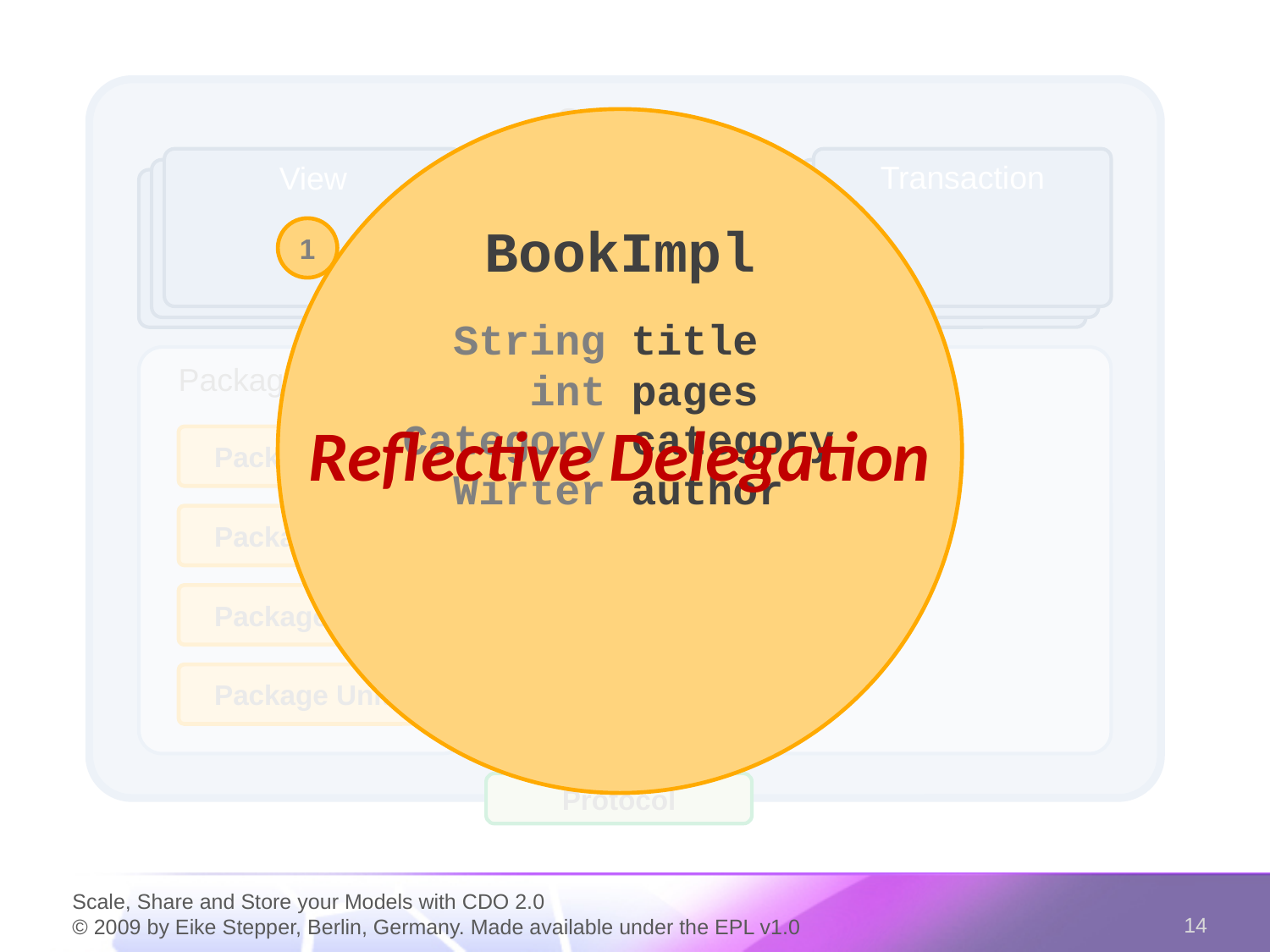

Session

BookImpl
View
View
View
Audit
Audit
Audit
Transaction
Transaction
Transaction
1
  String title
Package Registry
Revision Manager
     int pages
v4
1
Reflective Delegation
   Category category
Package Unit
1
v3
v3
v3
   Wirter author
Package Unit
v2
v2
v2
Package Unit
v1
v1
Package Unit
Protocol
1100101001110111010010011110101110101

Scale, Share and Store your Models with CDO 2.0
© 2009 by Eike Stepper, Berlin, Germany. Made available under the EPL v1.0
14